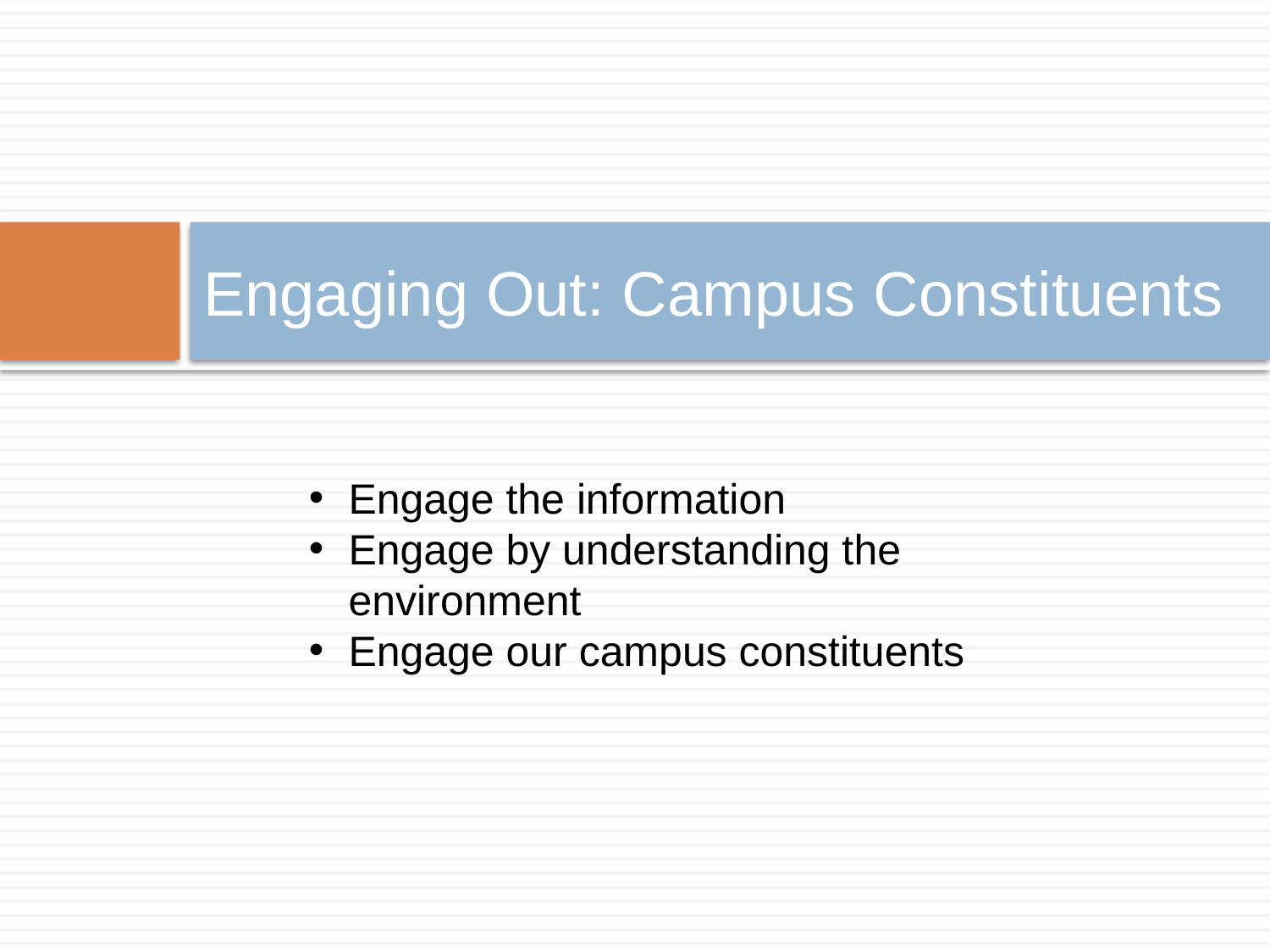

# Engaging Out: Campus Constituents
Engage the information
Engage by understanding the environment
Engage our campus constituents